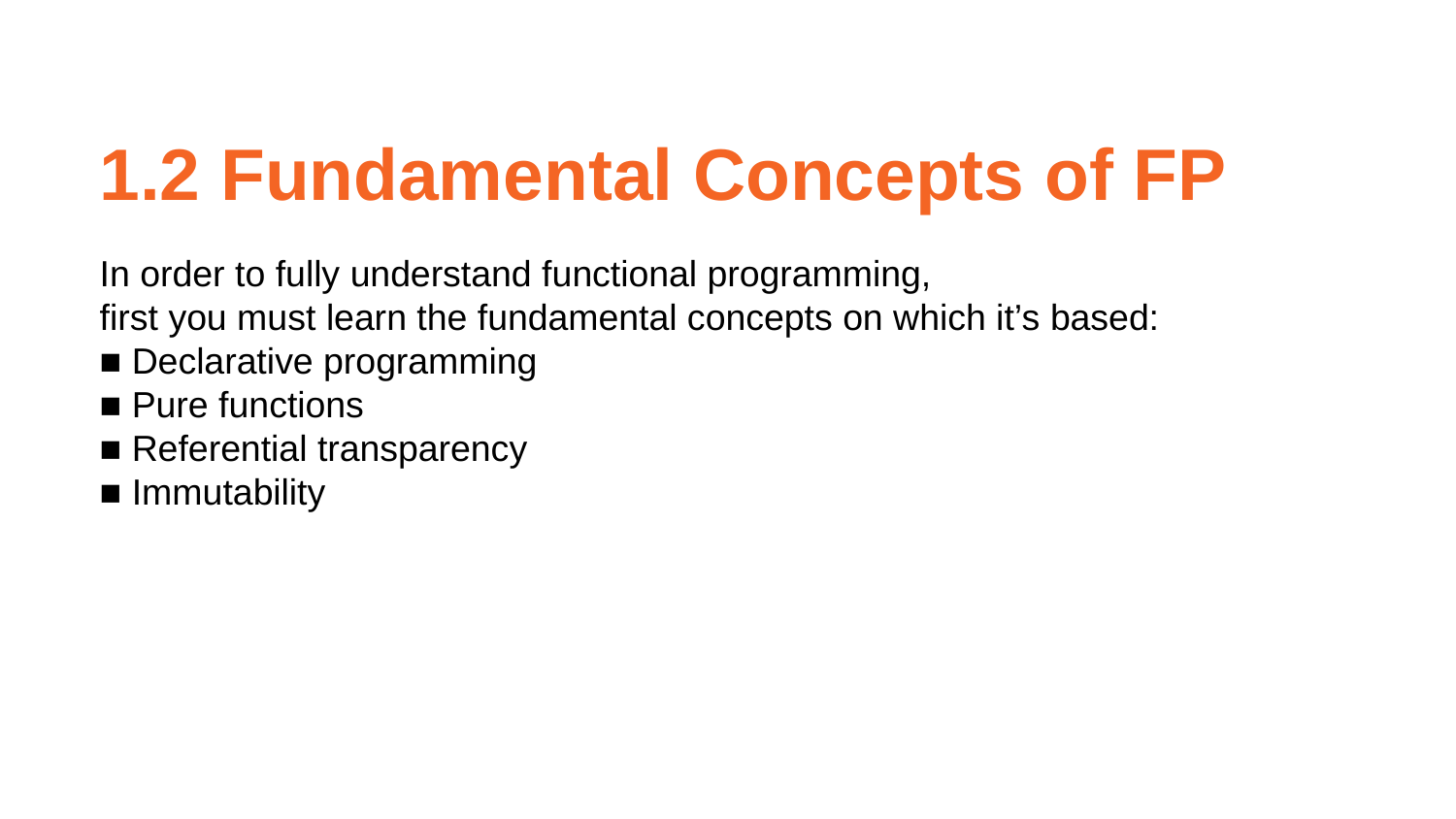

1.2 Fundamental Concepts of FP
In order to fully understand functional programming,
first you must learn the fundamental concepts on which it’s based:
■ Declarative programming
■ Pure functions
■ Referential transparency
■ Immutability